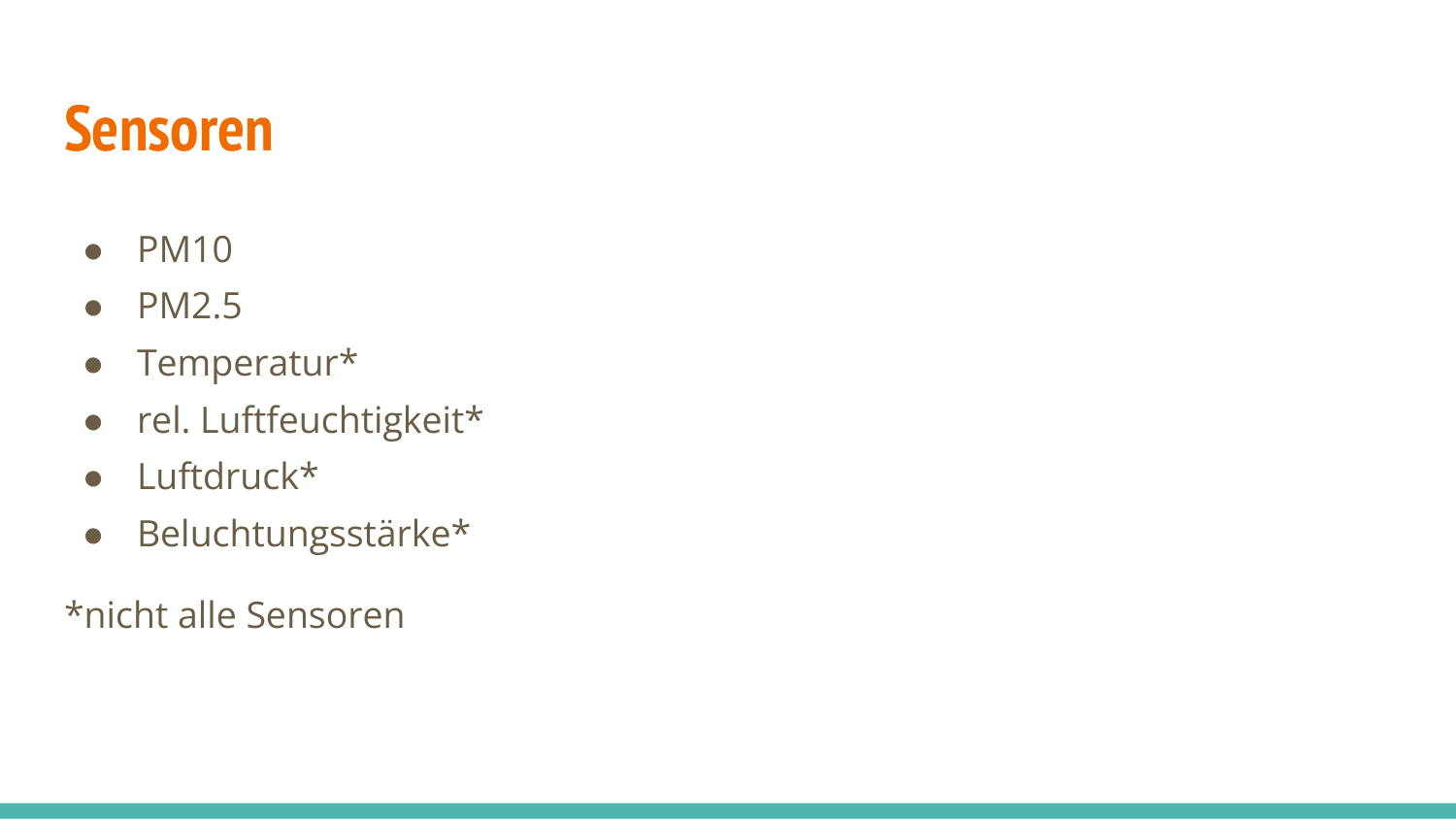

# Sensoren
PM10
PM2.5
Temperatur*
rel. Luftfeuchtigkeit*
Luftdruck*
Beluchtungsstärke*
*nicht alle Sensoren